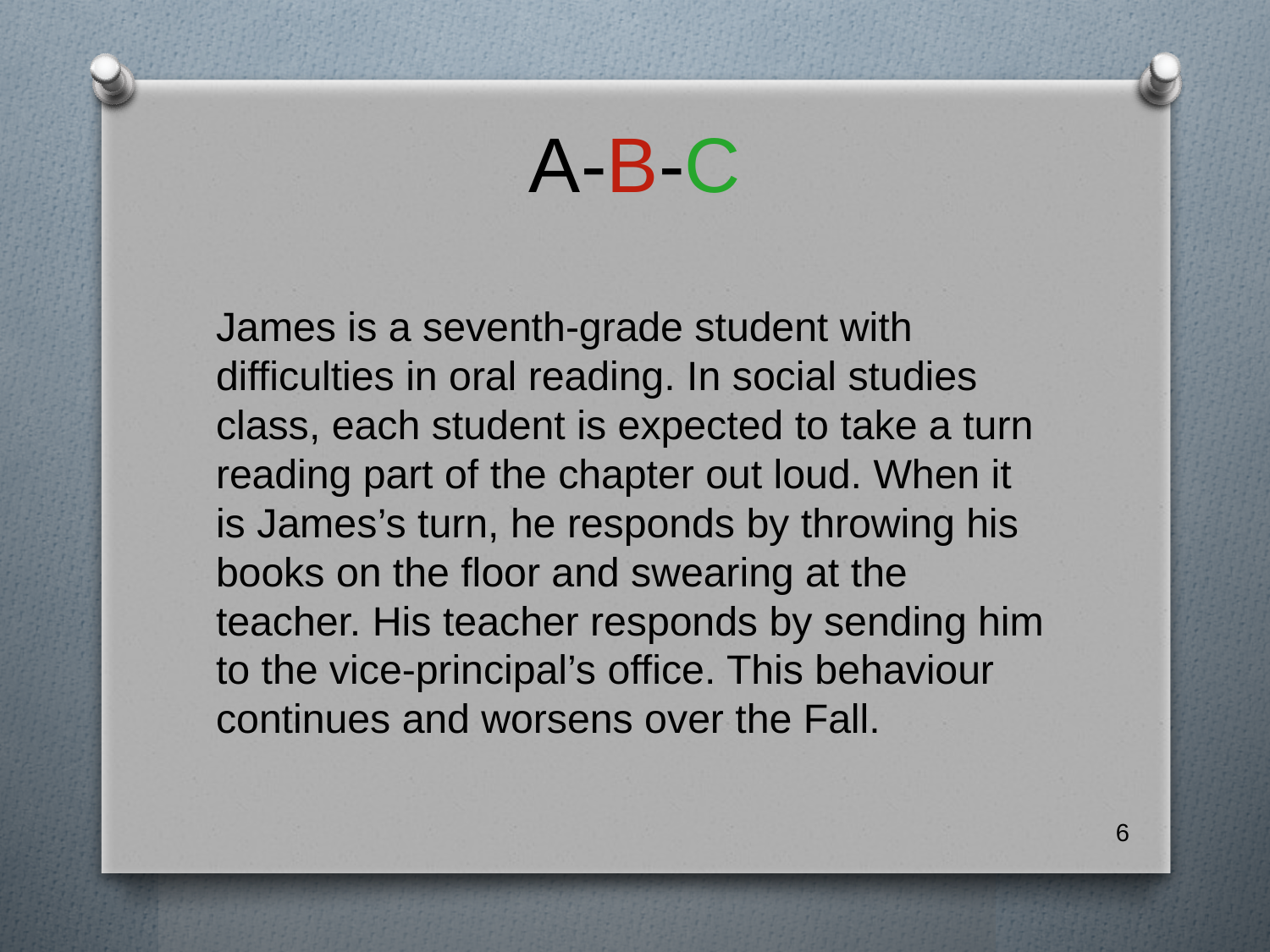

# A-B-C
James is a seventh-grade student with difficulties in oral reading. In social studies class, each student is expected to take a turn reading part of the chapter out loud. When it is James’s turn, he responds by throwing his books on the floor and swearing at the teacher. His teacher responds by sending him to the vice-principal’s office. This behaviour continues and worsens over the Fall.
6